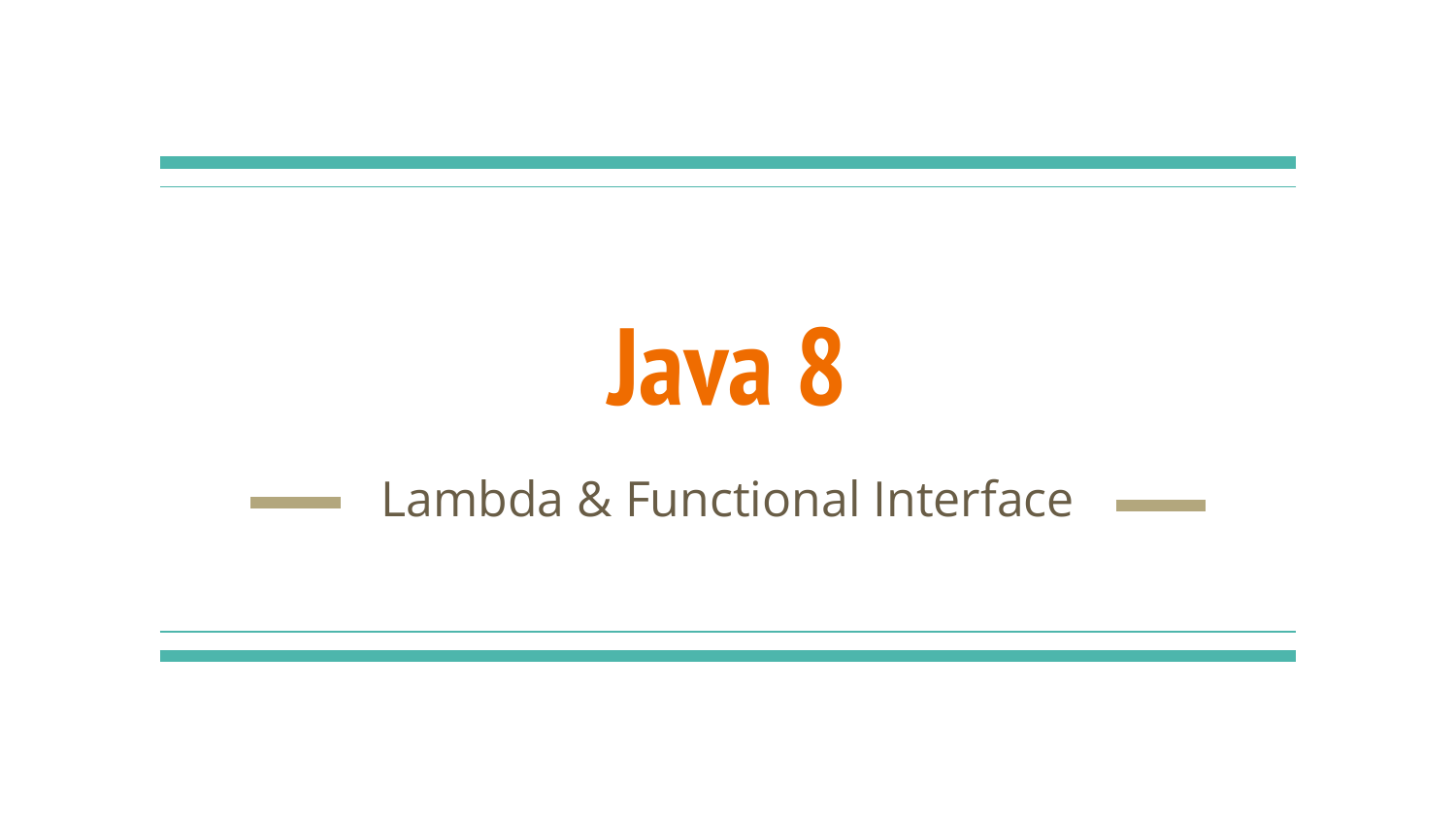

# Java 8
Lambda & Functional Interface